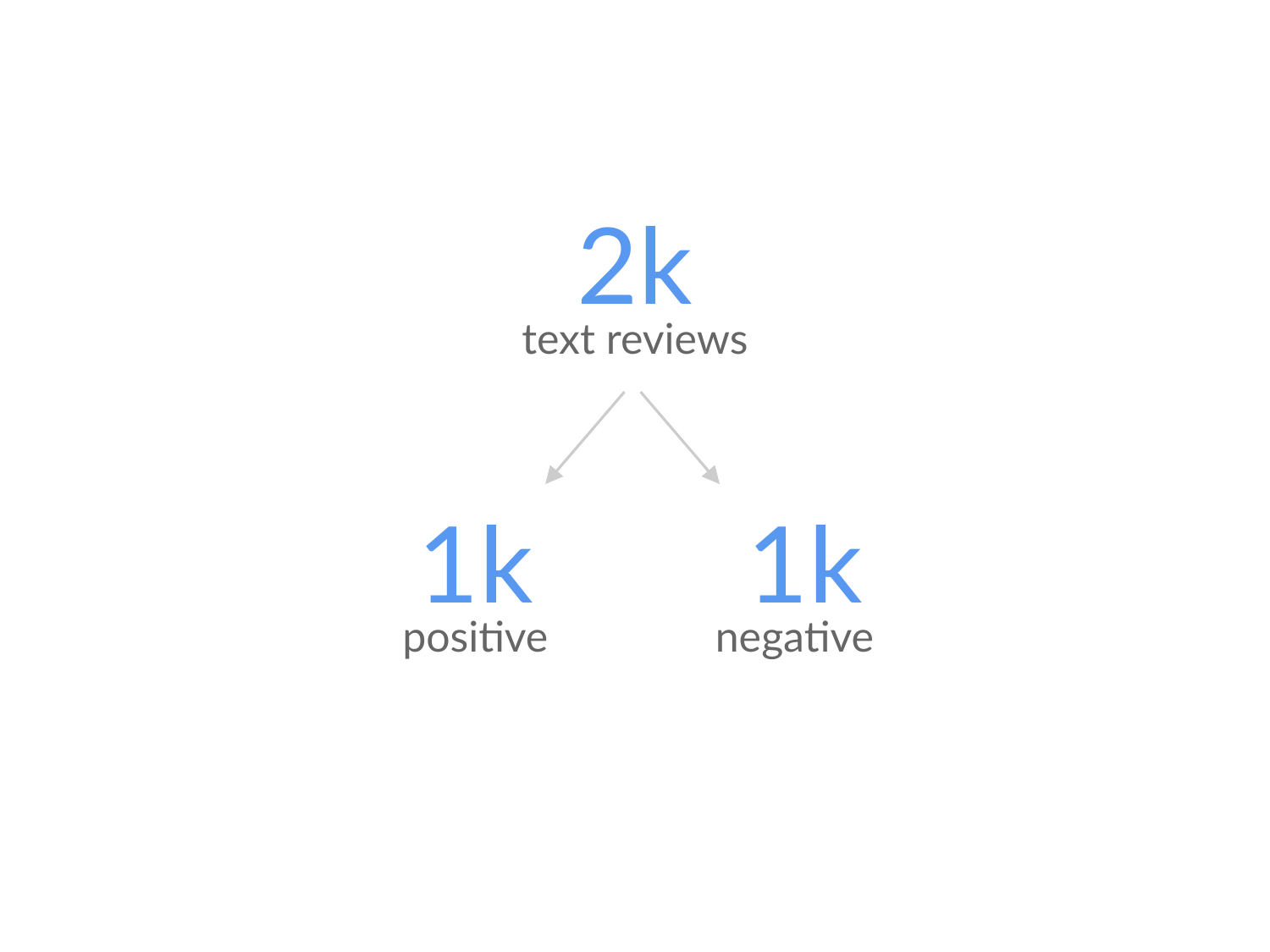

2k
text reviews
1k
positive
1k
negative